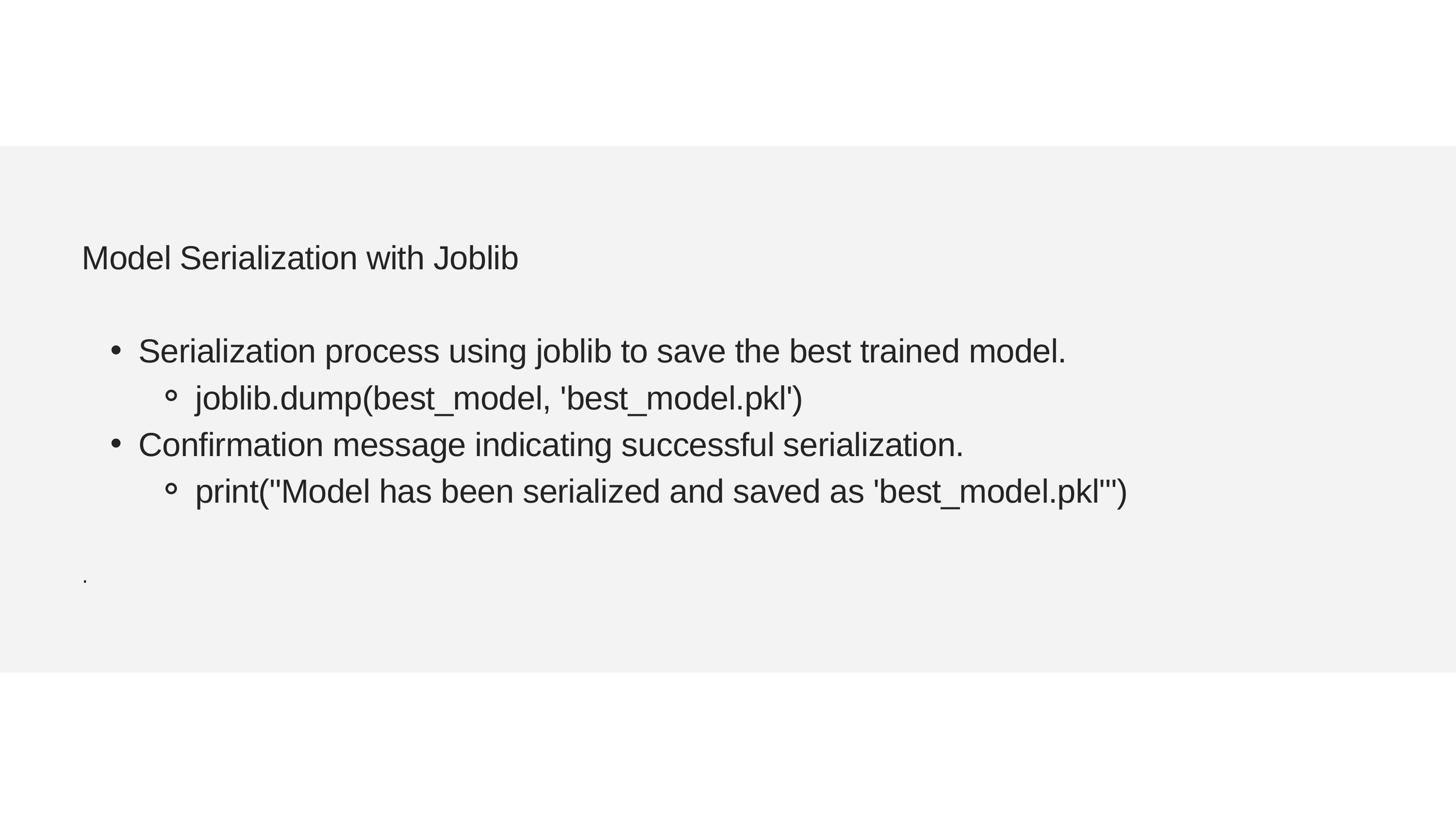

Model Serialization with Joblib

Serialization process using joblib to save the best trained model.
joblib.dump(best_model, 'best_model.pkl')
Confirmation message indicating successful serialization.
print("Model has been serialized and saved as 'best_model.pkl'")

.